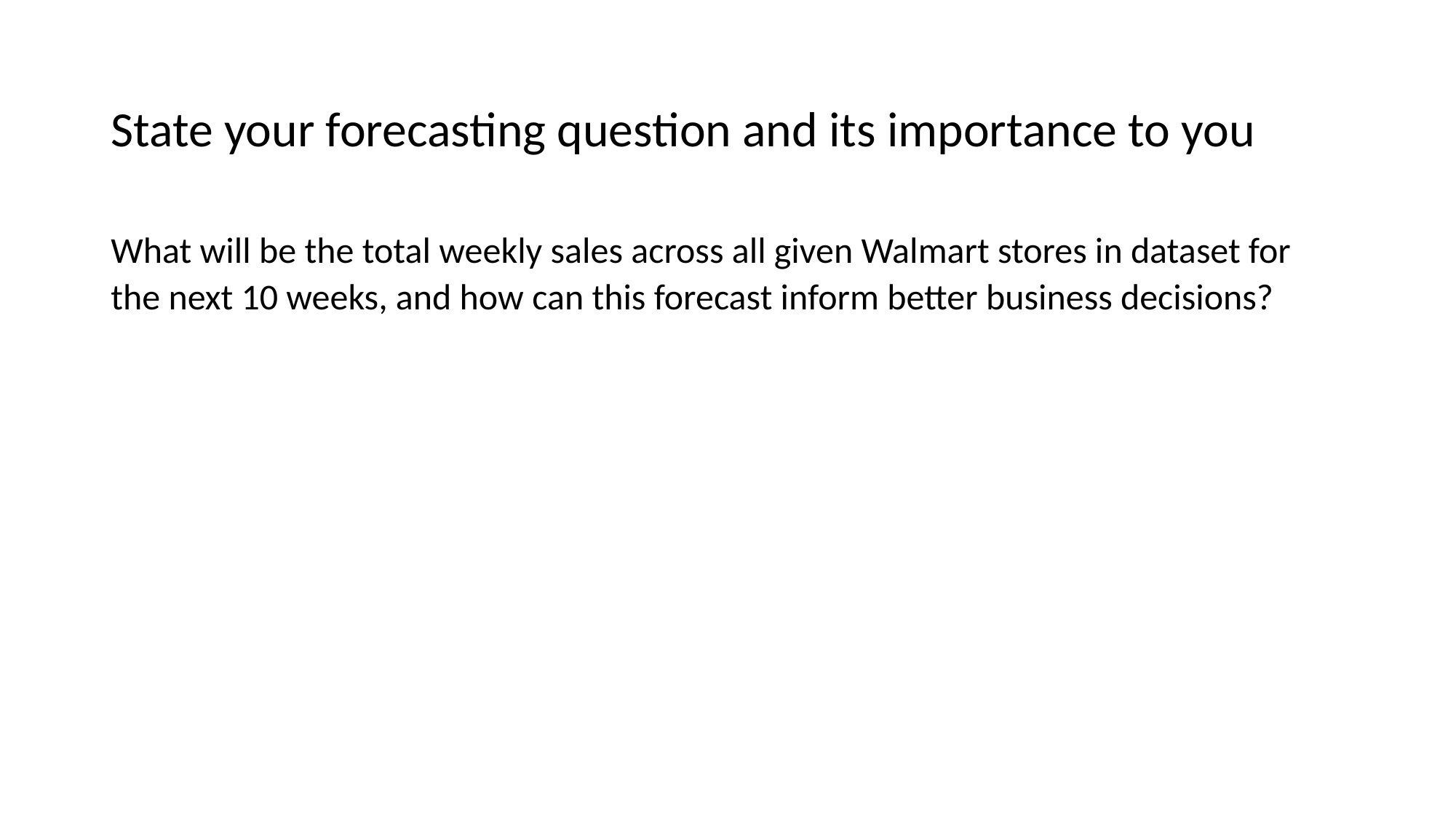

# State your forecasting question and its importance to you
What will be the total weekly sales across all given Walmart stores in dataset for the next 10 weeks, and how can this forecast inform better business decisions?